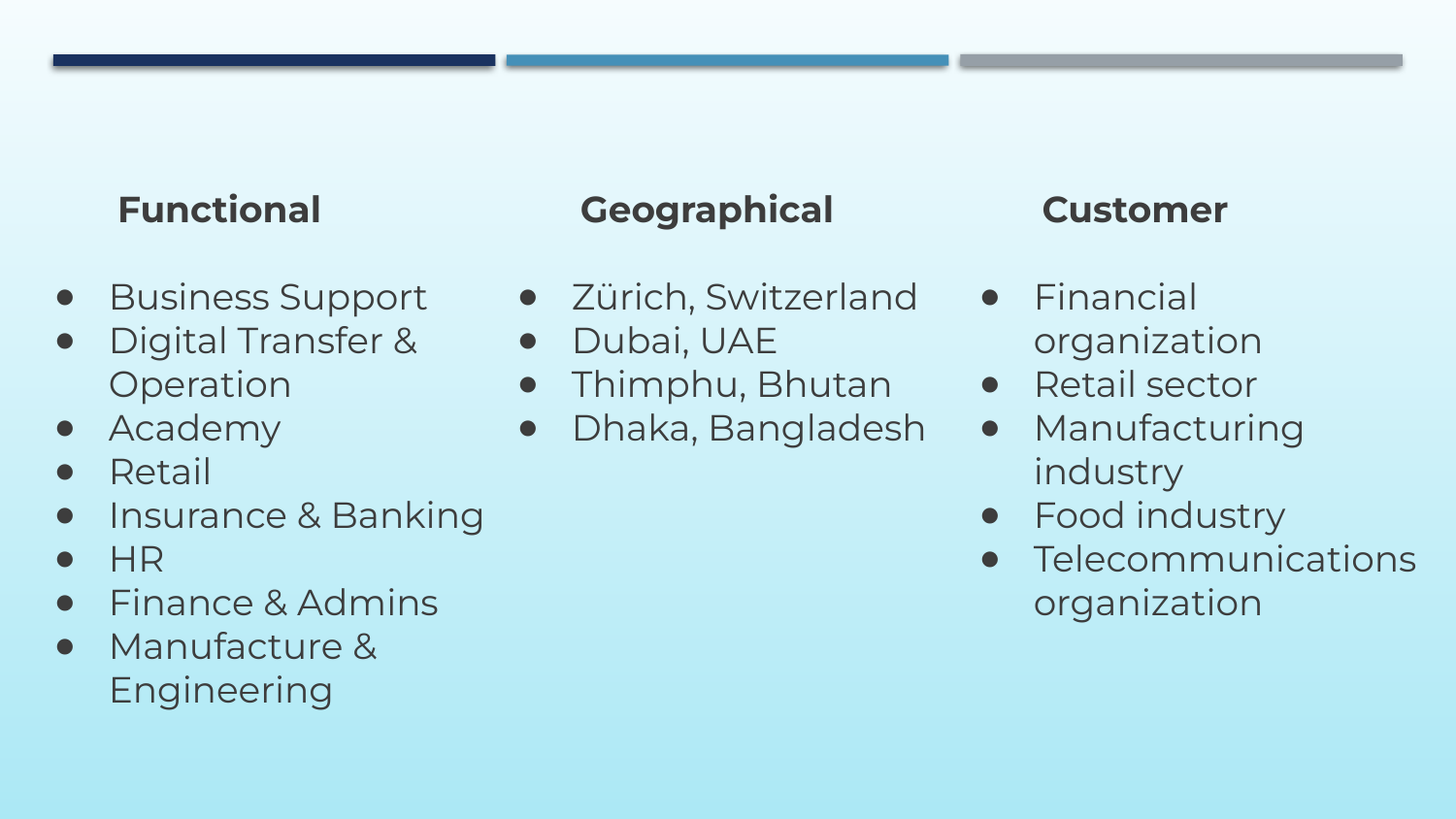

Functional

Business Support
Digital Transfer & Operation
Academy
Retail
Insurance & Banking
HR
Finance & Admins
Manufacture & Engineering

        Geographical

Zürich, Switzerland
Dubai, UAE
Thimphu, Bhutan
Dhaka, Bangladesh
        Customer

Financial organization
Retail sector
Manufacturing industry
Food industry
Telecommunications organization